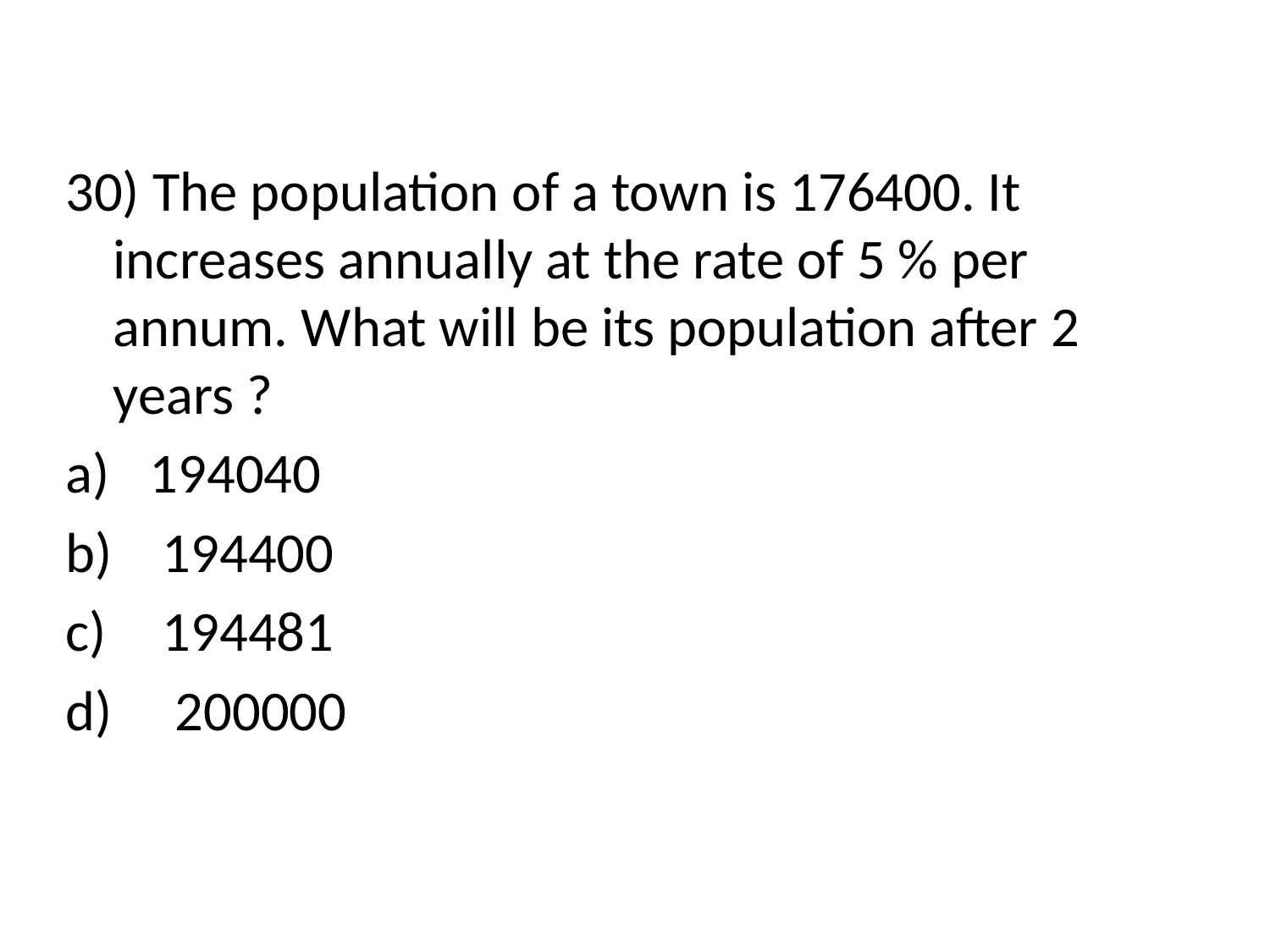

30) The population of a town is 176400. It increases annually at the rate of 5 % per annum. What will be its population after 2 years ?
 194040
  194400
  194481
   200000